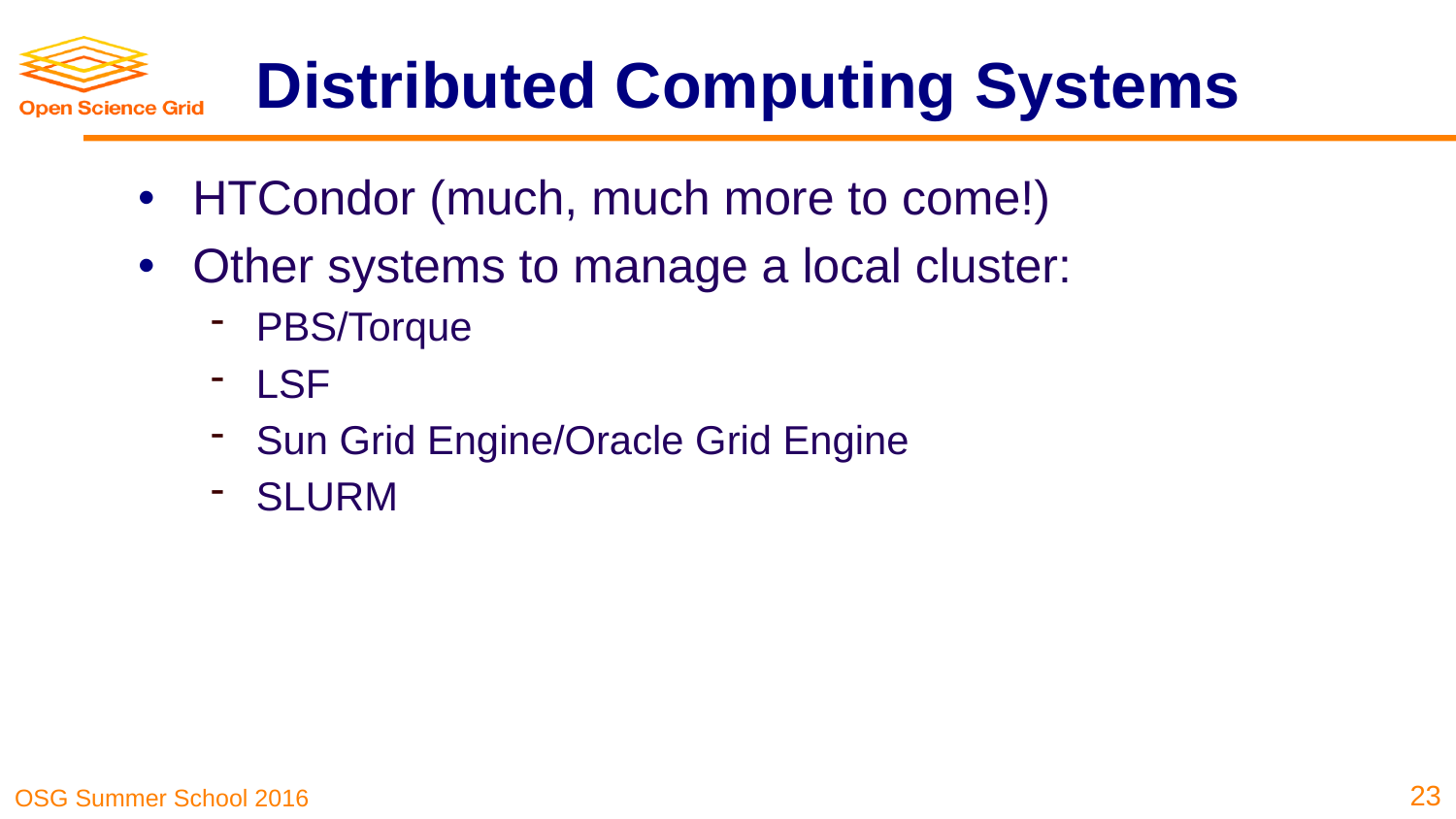

# Distributed Computing Systems
HTCondor (much, much more to come!)
Other systems to manage a local cluster:
PBS/Torque
LSF
Sun Grid Engine/Oracle Grid Engine
SLURM
23